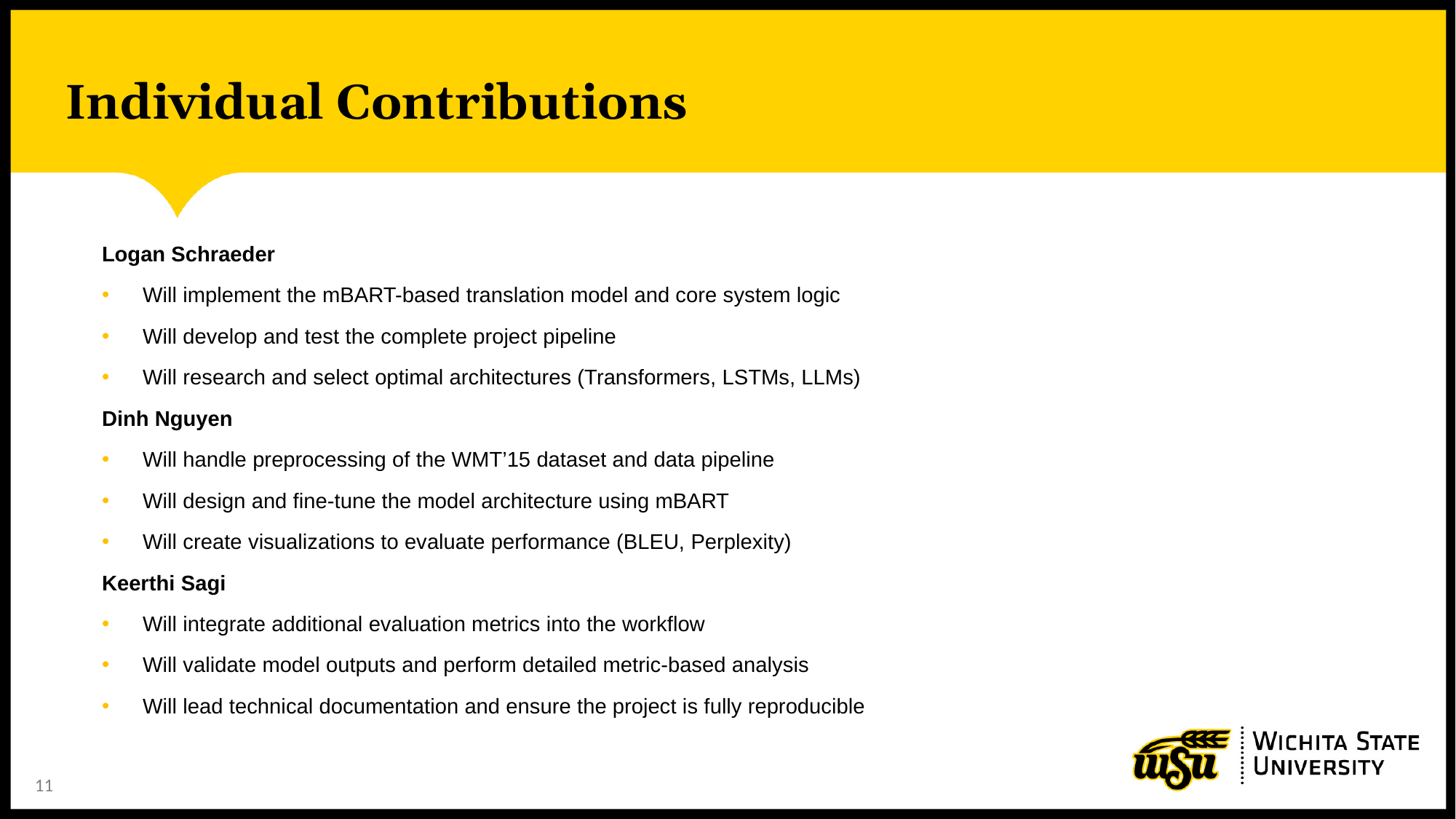

# Individual Contributions
Logan Schraeder
Will implement the mBART-based translation model and core system logic
Will develop and test the complete project pipeline
Will research and select optimal architectures (Transformers, LSTMs, LLMs)
Dinh Nguyen
Will handle preprocessing of the WMT’15 dataset and data pipeline
Will design and fine-tune the model architecture using mBART
Will create visualizations to evaluate performance (BLEU, Perplexity)
Keerthi Sagi
Will integrate additional evaluation metrics into the workflow
Will validate model outputs and perform detailed metric-based analysis
Will lead technical documentation and ensure the project is fully reproducible